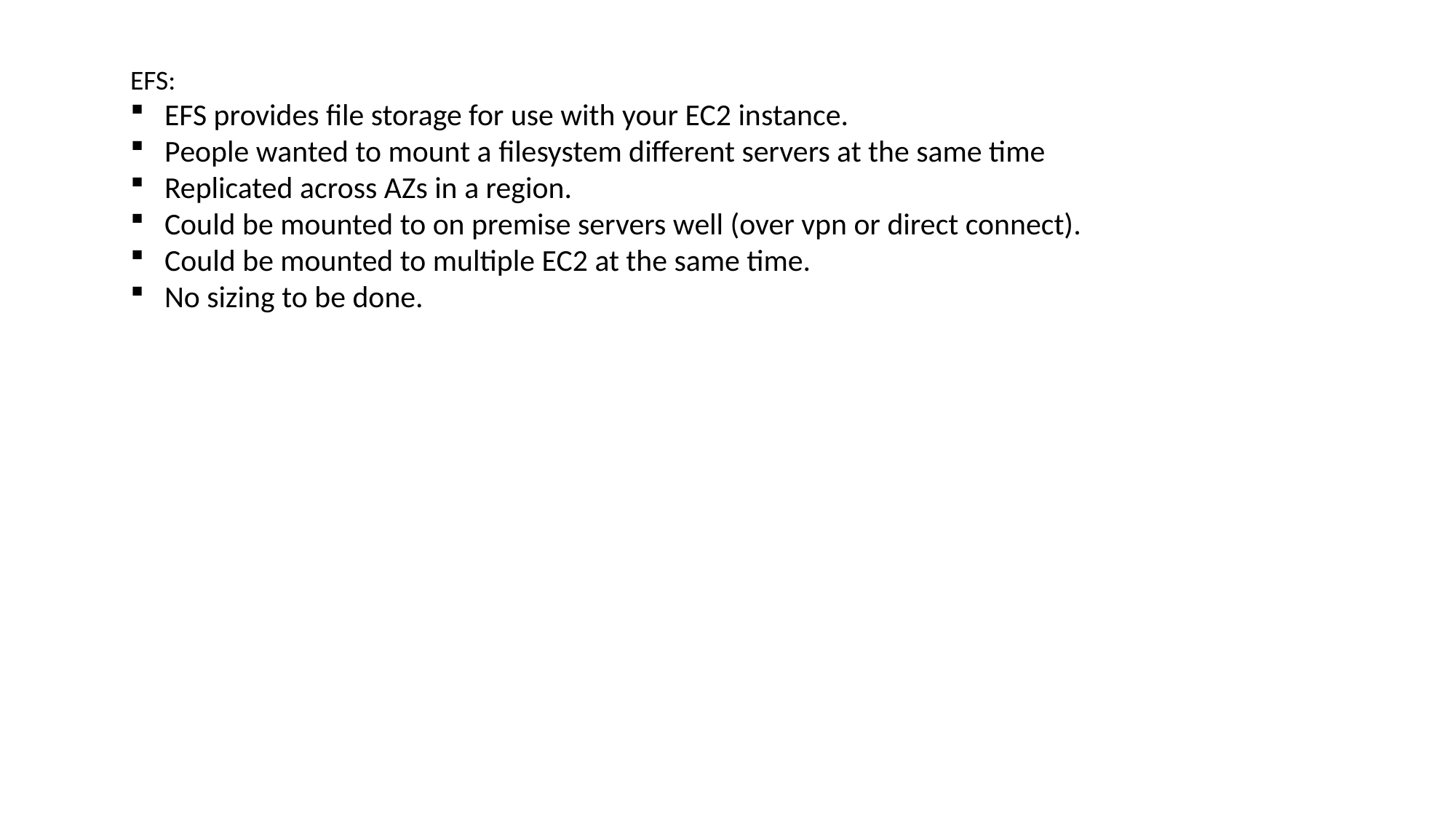

EFS:
EFS provides file storage for use with your EC2 instance.
People wanted to mount a filesystem different servers at the same time
Replicated across AZs in a region.
Could be mounted to on premise servers well (over vpn or direct connect).
Could be mounted to multiple EC2 at the same time.
No sizing to be done.